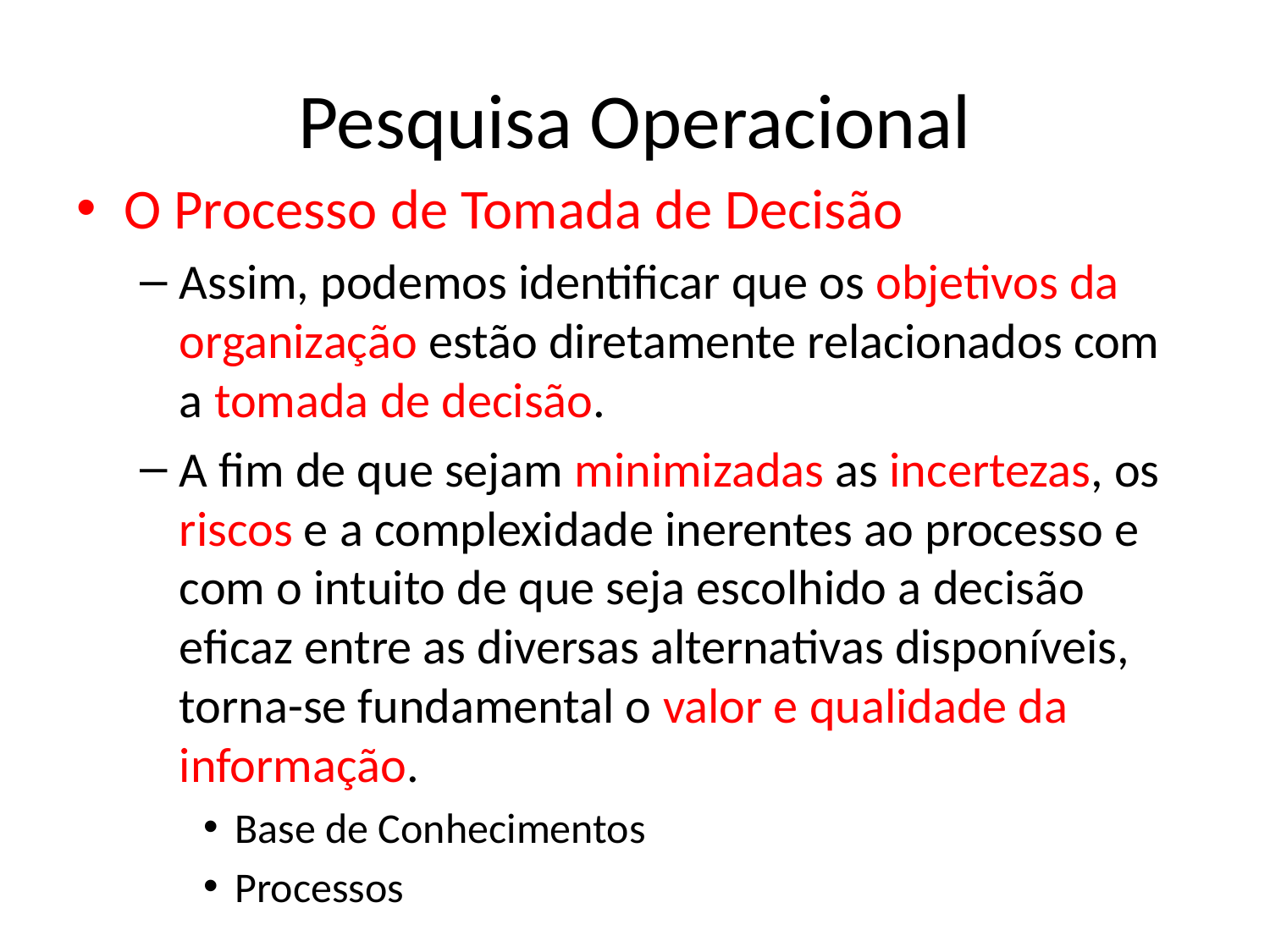

# Pesquisa Operacional
O Processo de Tomada de Decisão
Assim, podemos identificar que os objetivos da organização estão diretamente relacionados com a tomada de decisão.
A fim de que sejam minimizadas as incertezas, os riscos e a complexidade inerentes ao processo e com o intuito de que seja escolhido a decisão eficaz entre as diversas alternativas disponíveis, torna-se fundamental o valor e qualidade da informação.
Base de Conhecimentos
Processos